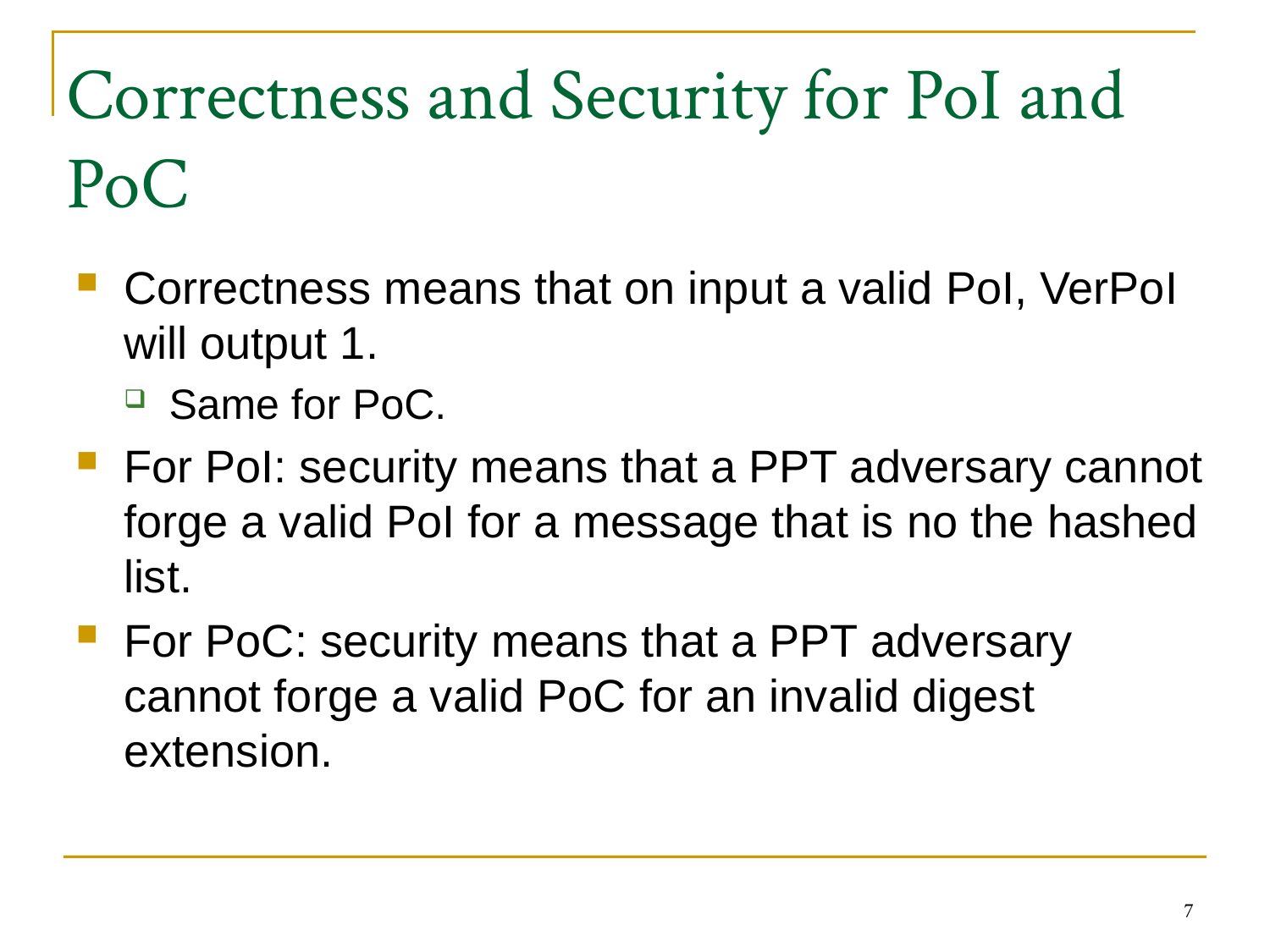

# Correctness and Security for PoI and PoC
Correctness means that on input a valid PoI, VerPoI will output 1.
Same for PoC.
For PoI: security means that a PPT adversary cannot forge a valid PoI for a message that is no the hashed list.
For PoC: security means that a PPT adversary cannot forge a valid PoC for an invalid digest extension.

7